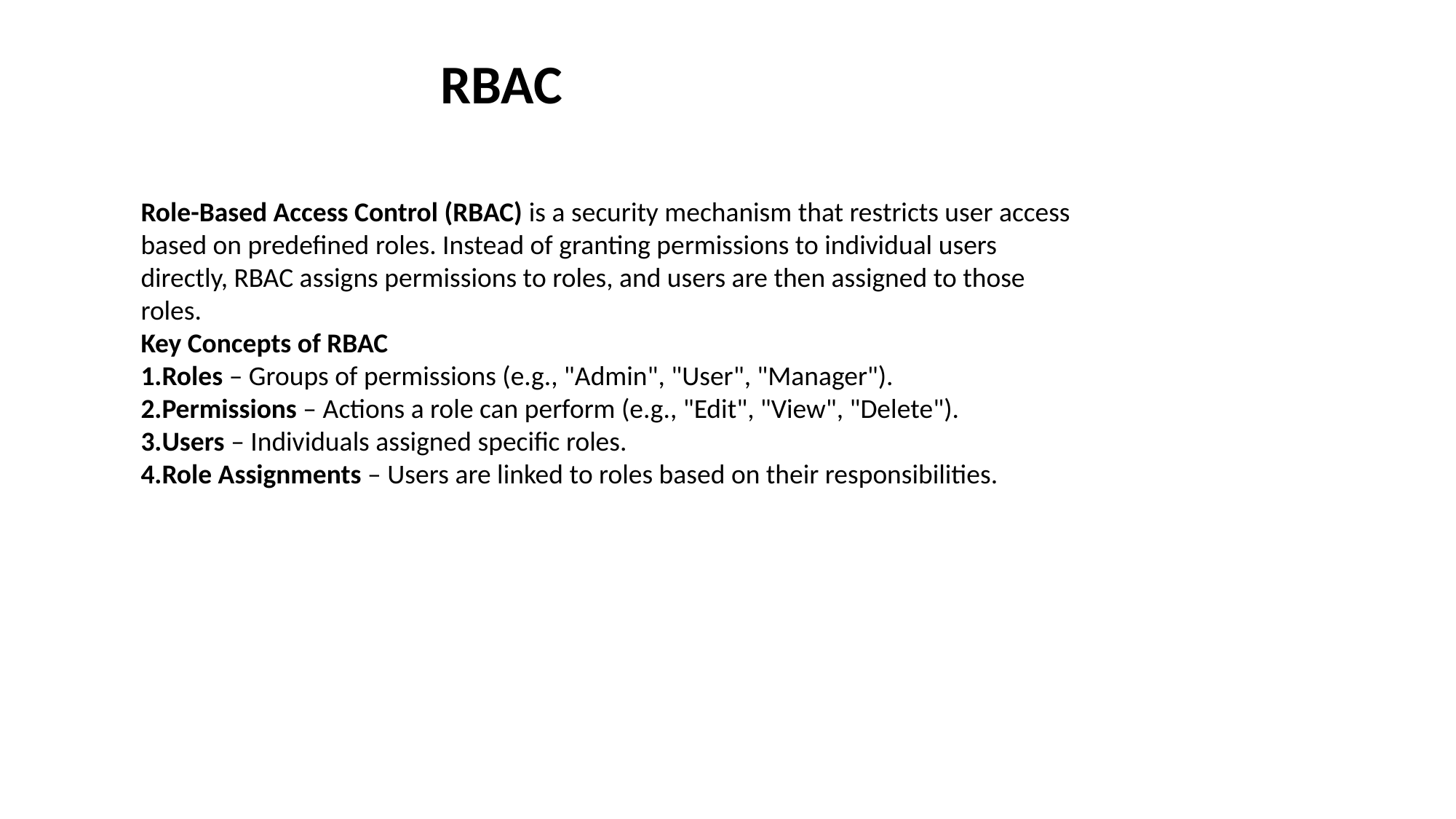

RBAC
Role-Based Access Control (RBAC) is a security mechanism that restricts user access based on predefined roles. Instead of granting permissions to individual users directly, RBAC assigns permissions to roles, and users are then assigned to those roles.
Key Concepts of RBAC
Roles – Groups of permissions (e.g., "Admin", "User", "Manager").
Permissions – Actions a role can perform (e.g., "Edit", "View", "Delete").
Users – Individuals assigned specific roles.
Role Assignments – Users are linked to roles based on their responsibilities.